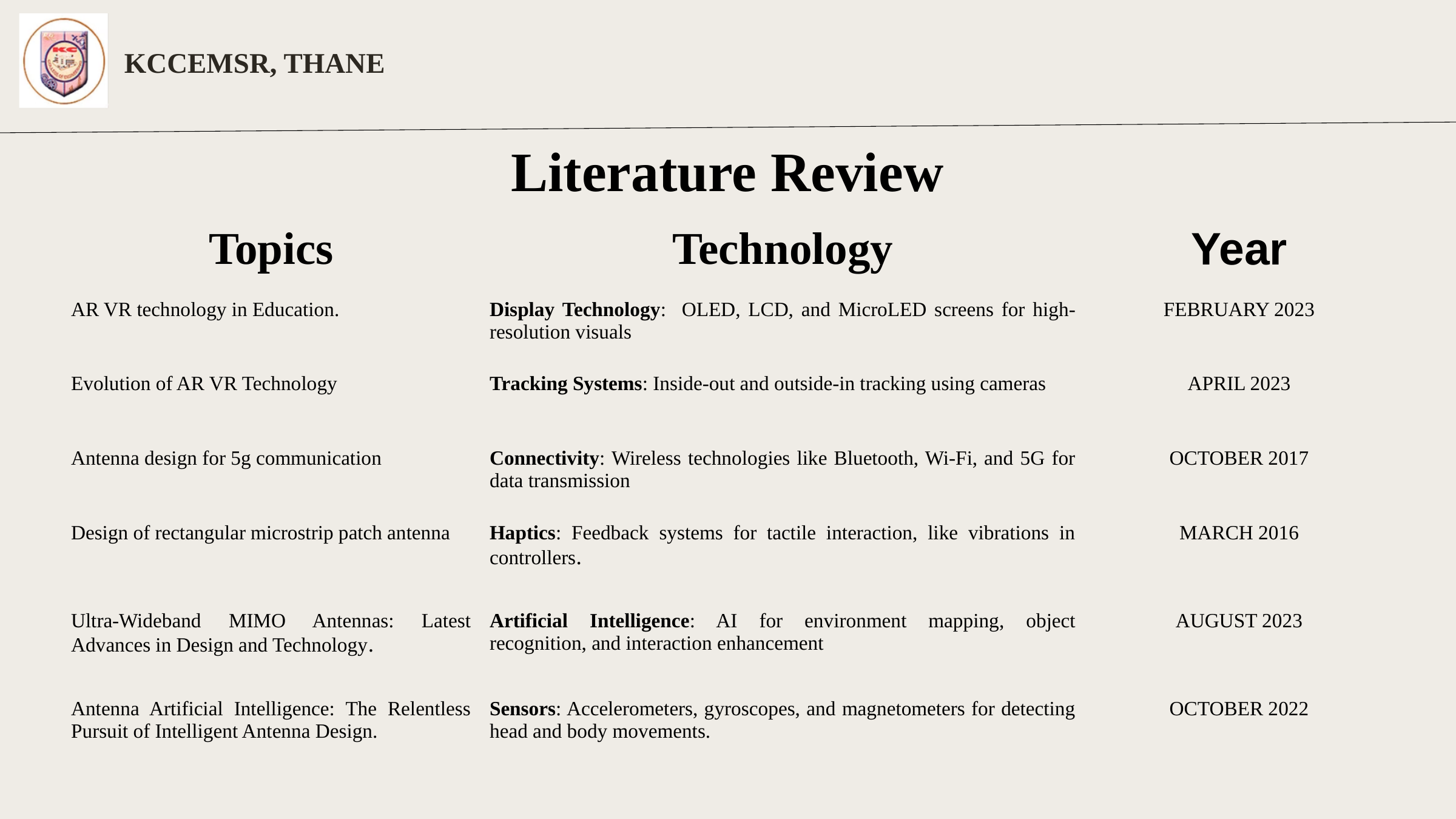

KCCEMSR, THANE

Literature Review
| Topics | Technology | Year |
| --- | --- | --- |
| AR VR technology in Education. | Display Technology: OLED, LCD, and MicroLED screens for high-resolution visuals | FEBRUARY 2023 |
| Evolution of AR VR Technology | Tracking Systems: Inside-out and outside-in tracking using cameras | APRIL 2023 |
| Antenna design for 5g communication | Connectivity: Wireless technologies like Bluetooth, Wi-Fi, and 5G for data transmission | OCTOBER 2017 |
| Design of rectangular microstrip patch antenna | Haptics: Feedback systems for tactile interaction, like vibrations in controllers. | MARCH 2016 |
| Ultra-Wideband MIMO Antennas: Latest Advances in Design and Technology. | Artificial Intelligence: AI for environment mapping, object recognition, and interaction enhancement | AUGUST 2023 |
| Antenna Artificial Intelligence: The Relentless Pursuit of Intelligent Antenna Design. | Sensors: Accelerometers, gyroscopes, and magnetometers for detecting head and body movements. | OCTOBER 2022 |